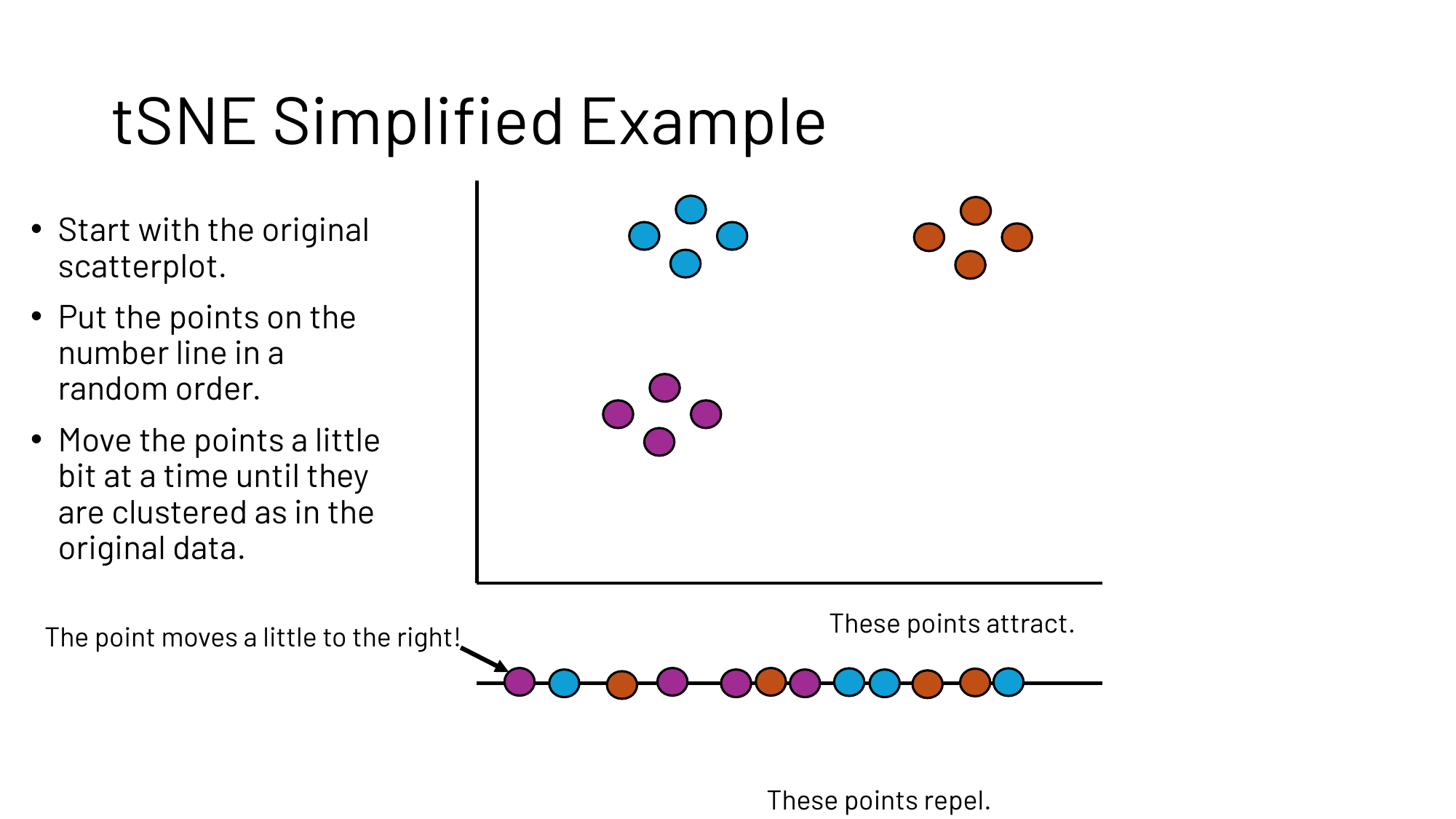

# tSNE Simplified Example

Start with the original scatterplot.
Put the points on the number line in a random order.
Move the points a little bit at a time until they are clustered as in the original data.

These points attract.
The point moves a little to the right!

These points repel.